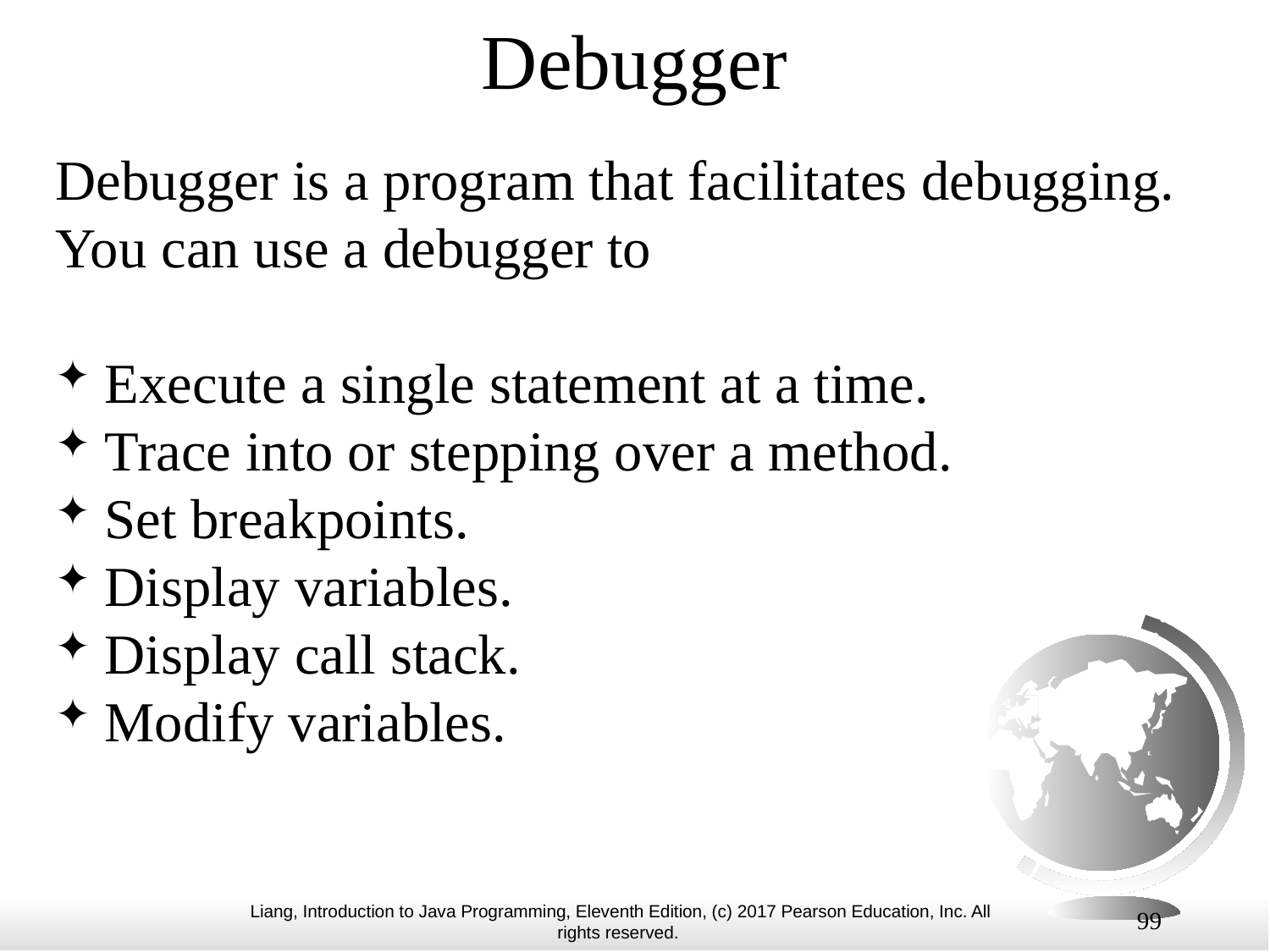

# Debugger
Debugger is a program that facilitates debugging. You can use a debugger to

 Execute a single statement at a time.
 Trace into or stepping over a method.
 Set breakpoints.
 Display variables.
 Display call stack.
 Modify variables.

99